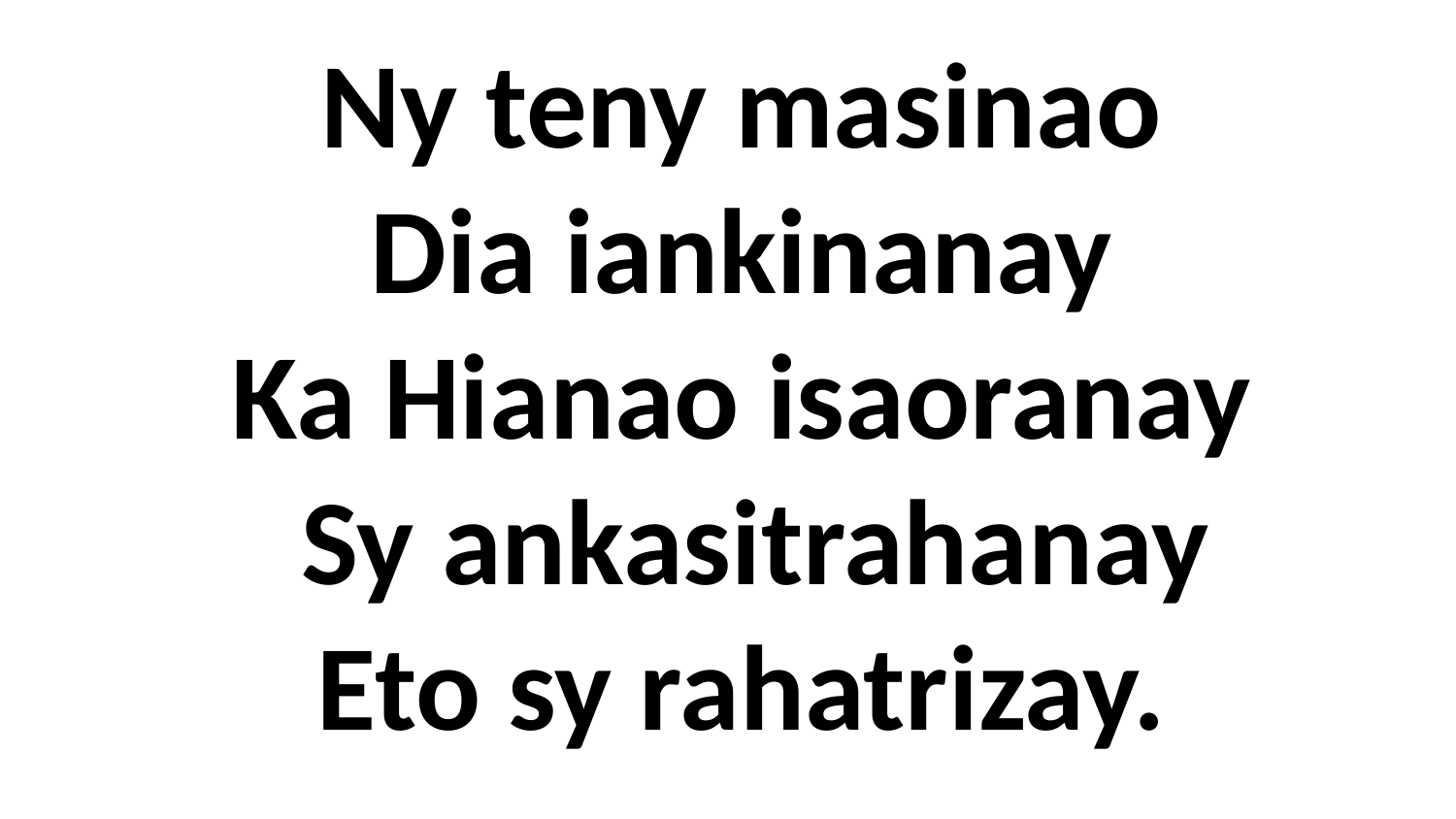

Ny teny masinao
 Dia iankinanay
 Ka Hianao isaoranay
  Sy ankasitrahanay
 Eto sy rahatrizay.